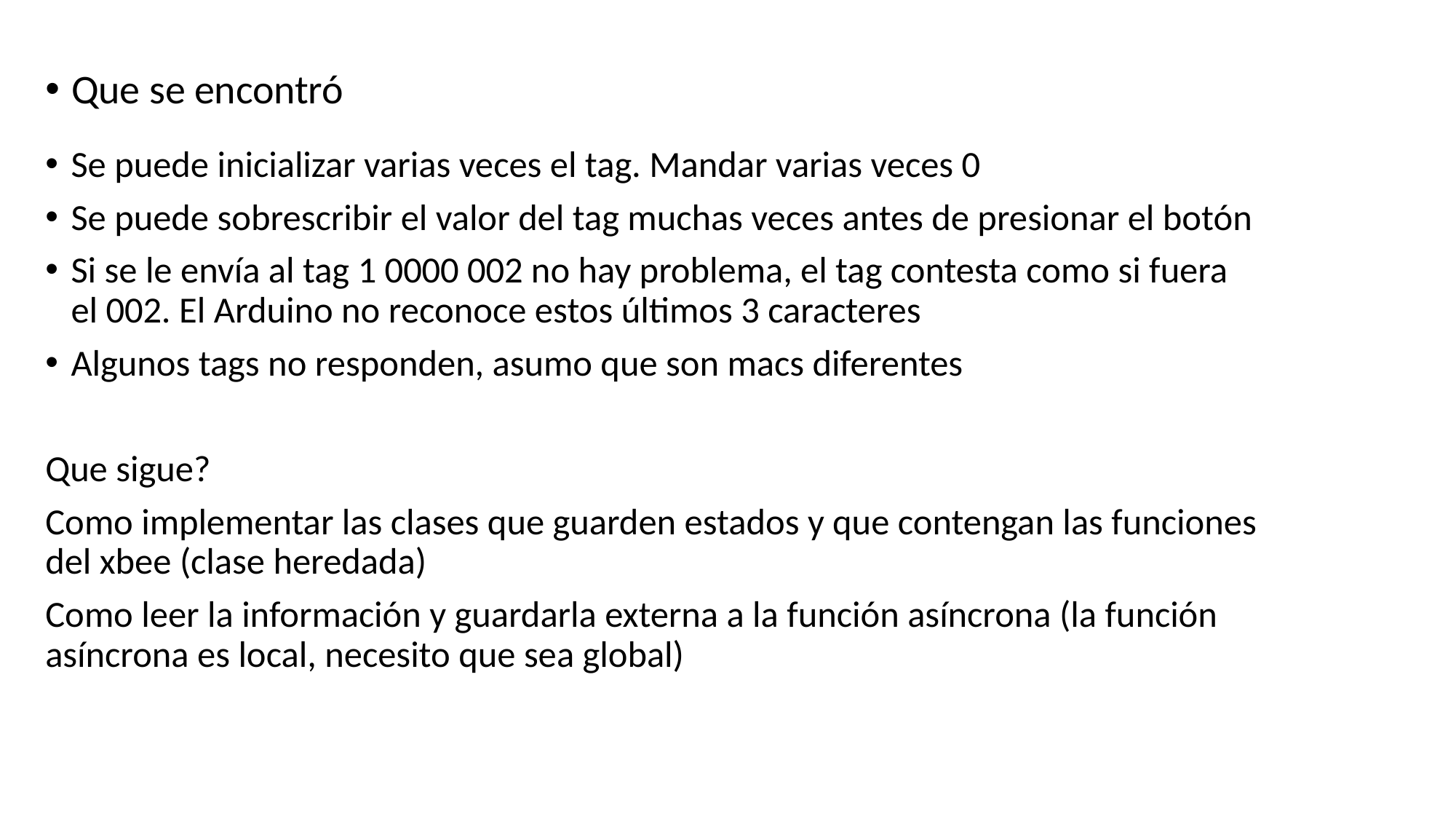

Que se encontró
Se puede inicializar varias veces el tag. Mandar varias veces 0
Se puede sobrescribir el valor del tag muchas veces antes de presionar el botón
Si se le envía al tag 1 0000 002 no hay problema, el tag contesta como si fuera el 002. El Arduino no reconoce estos últimos 3 caracteres
Algunos tags no responden, asumo que son macs diferentes

Que sigue?
Como implementar las clases que guarden estados y que contengan las funciones del xbee (clase heredada)
Como leer la información y guardarla externa a la función asíncrona (la función asíncrona es local, necesito que sea global)